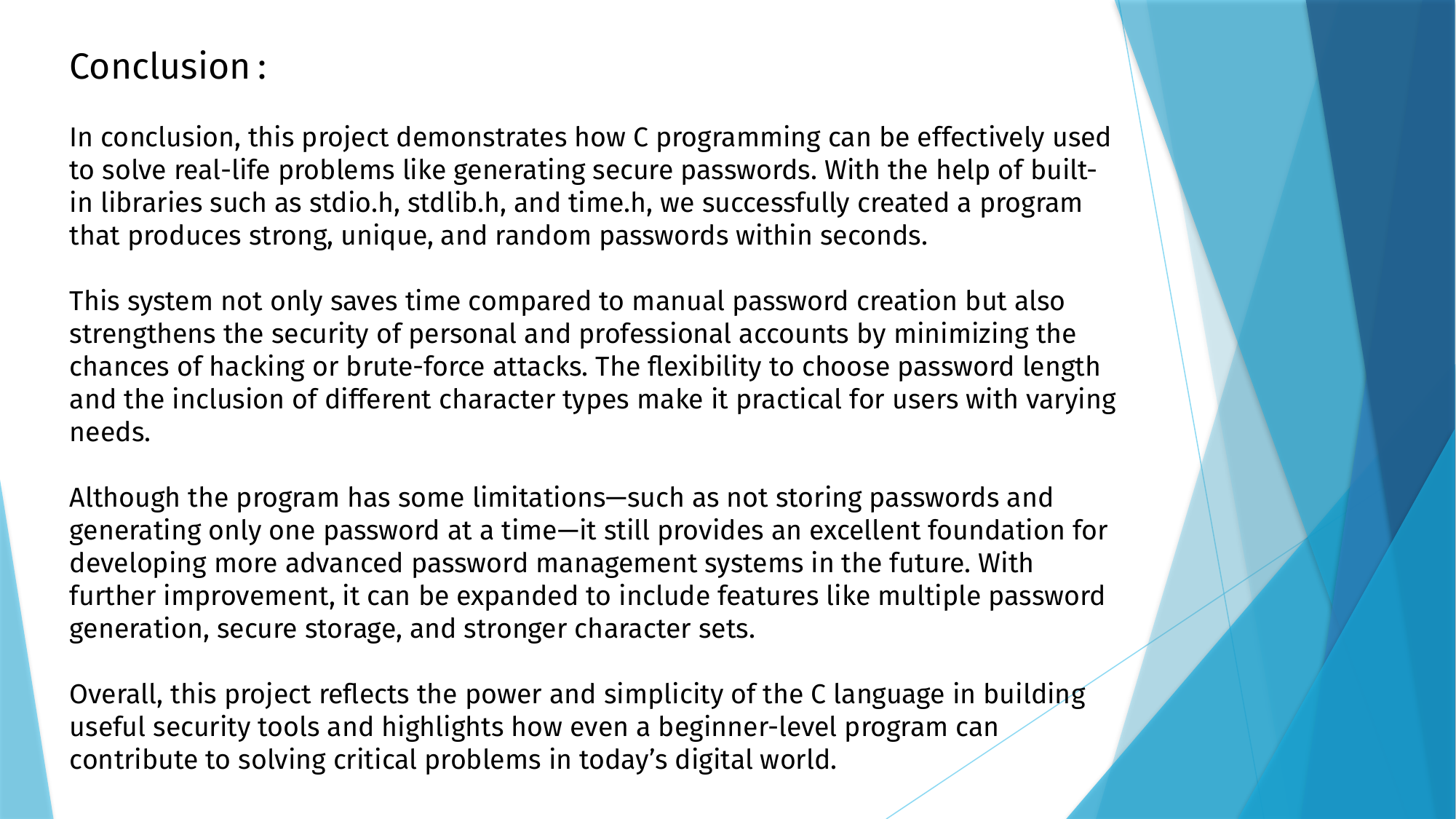

Conclusion :

In conclusion, this project demonstrates how C programming can be effectively used to solve real-life problems like generating secure passwords. With the help of built-in libraries such as stdio.h, stdlib.h, and time.h, we successfully created a program that produces strong, unique, and random passwords within seconds.

This system not only saves time compared to manual password creation but also strengthens the security of personal and professional accounts by minimizing the chances of hacking or brute-force attacks. The flexibility to choose password length and the inclusion of different character types make it practical for users with varying needs.

Although the program has some limitations—such as not storing passwords and generating only one password at a time—it still provides an excellent foundation for developing more advanced password management systems in the future. With further improvement, it can be expanded to include features like multiple password generation, secure storage, and stronger character sets.

Overall, this project reflects the power and simplicity of the C language in building useful security tools and highlights how even a beginner-level program can contribute to solving critical problems in today’s digital world.